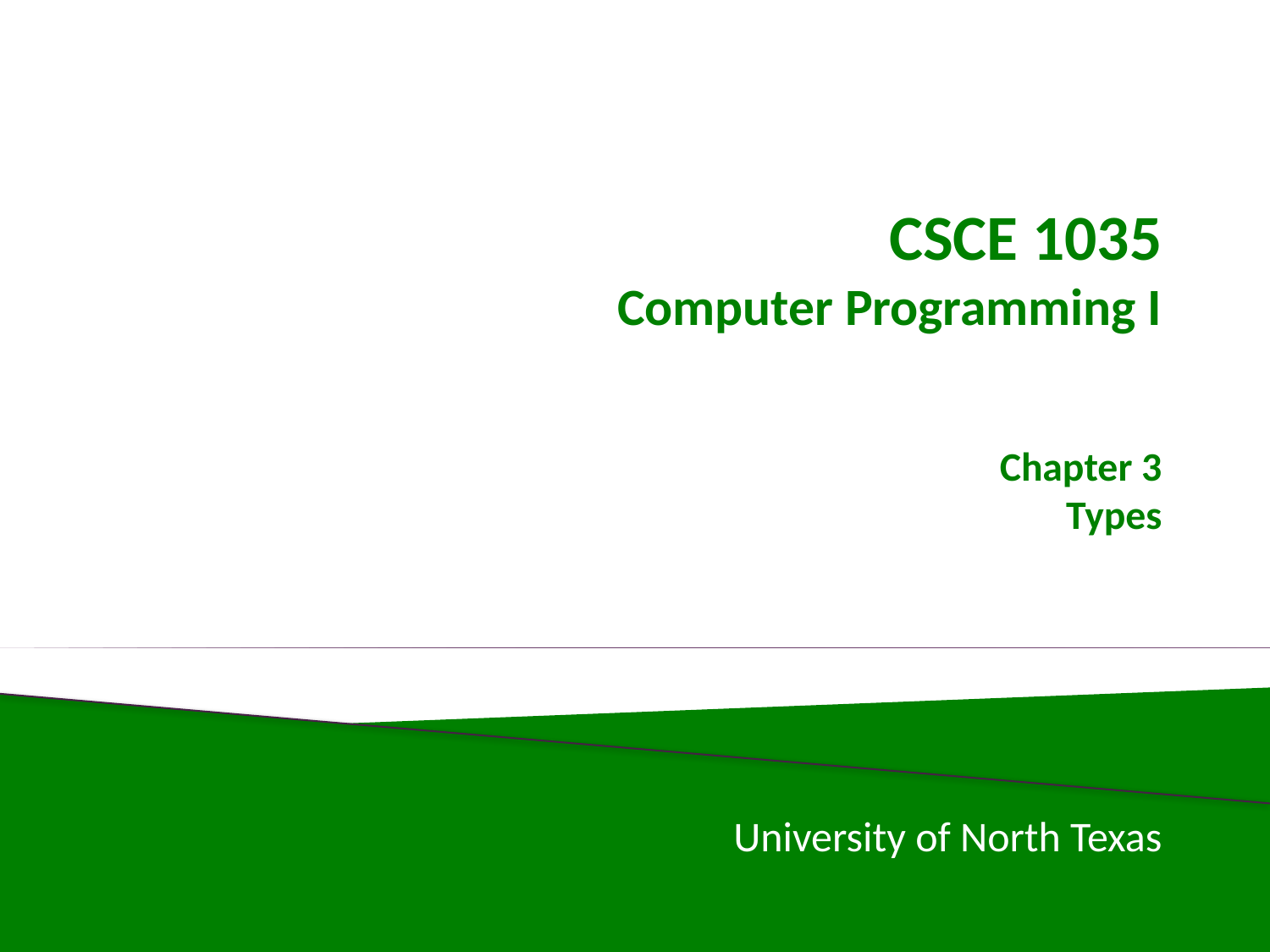

# CSCE 1035 Computer Programming I Chapter 3 Types

University of North Texas